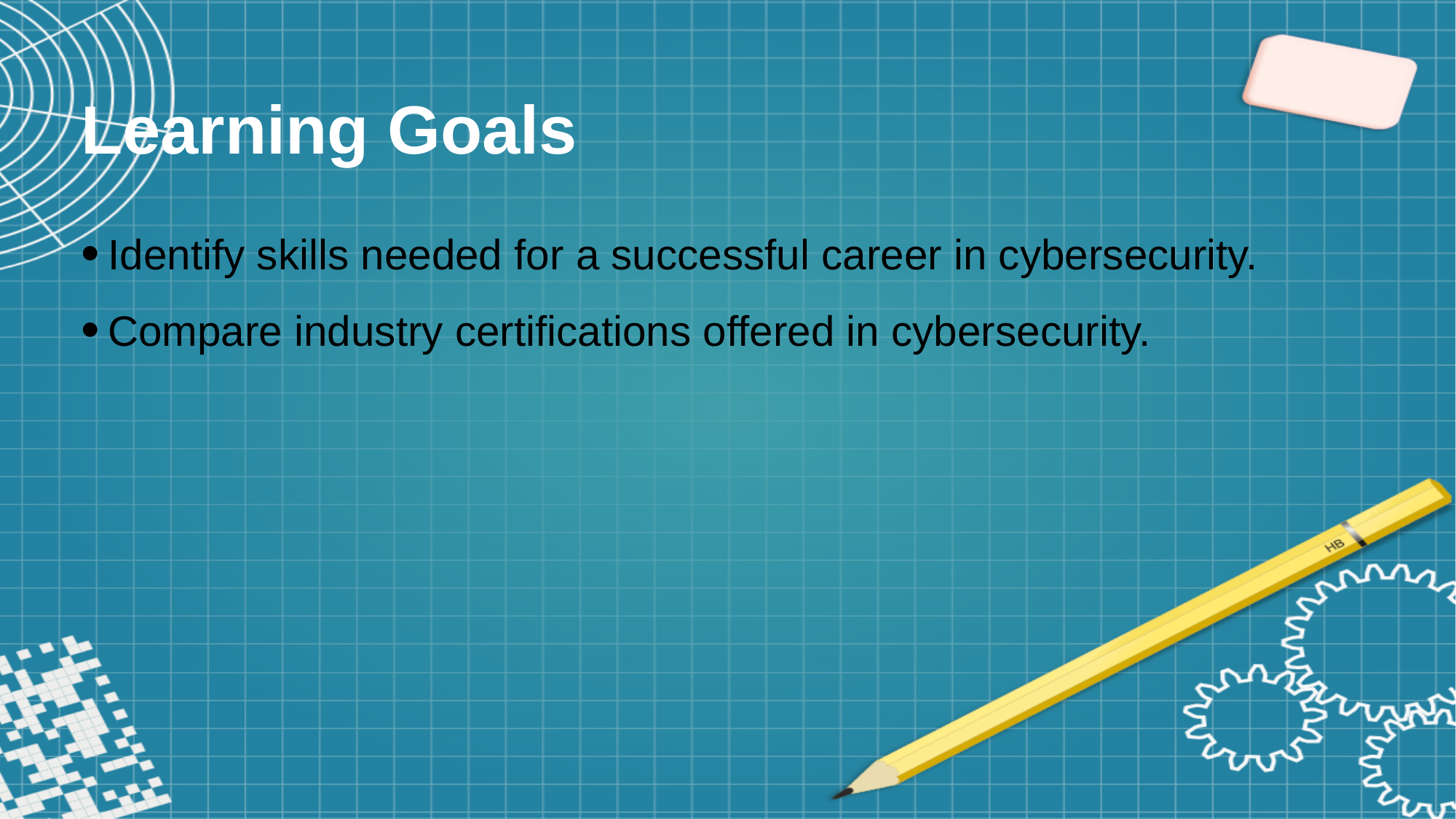

Learning Goals
Identify skills needed for a successful career in cybersecurity.
Compare industry certifications offered in cybersecurity.